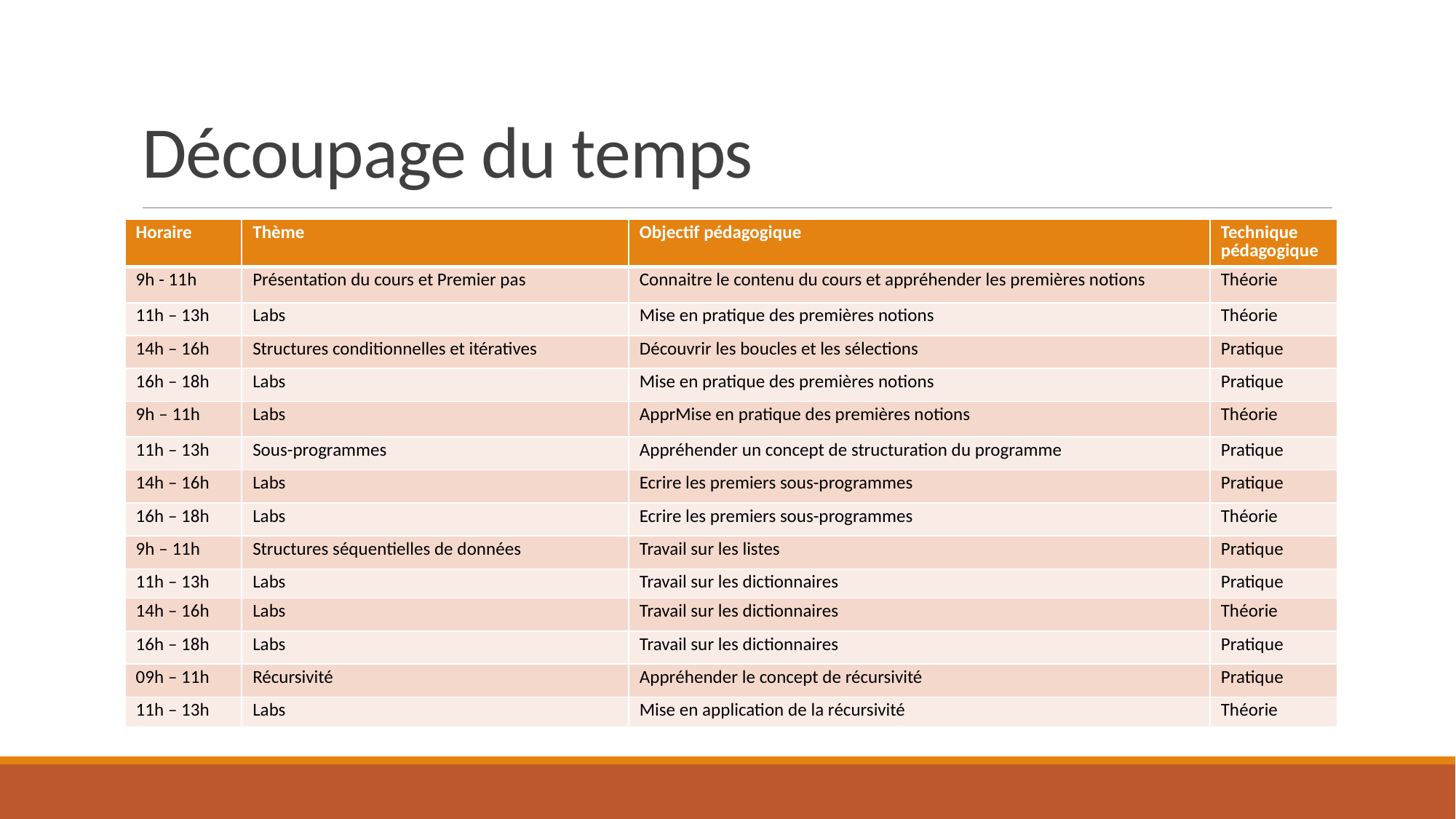

# Découpage du temps
| Horaire | Thème | Objectif pédagogique | Technique pédagogique |
| --- | --- | --- | --- |
| 9h - 11h | Présentation du cours et Premier pas | Connaitre le contenu du cours et appréhender les premières notions | Théorie |
| 11h – 13h | Labs | Mise en pratique des premières notions | Théorie |
| 14h – 16h | Structures conditionnelles et itératives | Découvrir les boucles et les sélections | Pratique |
| 16h – 18h | Labs | Mise en pratique des premières notions | Pratique |
| 9h – 11h | Labs | ApprMise en pratique des premières notions | Théorie |
| 11h – 13h | Sous-programmes | Appréhender un concept de structuration du programme | Pratique |
| 14h – 16h | Labs | Ecrire les premiers sous-programmes | Pratique |
| 16h – 18h | Labs | Ecrire les premiers sous-programmes | Théorie |
| 9h – 11h | Structures séquentielles de données | Travail sur les listes | Pratique |
| 11h – 13h | Labs | Travail sur les dictionnaires | Pratique |
| 14h – 16h | Labs | Travail sur les dictionnaires | Théorie |
| 16h – 18h | Labs | Travail sur les dictionnaires | Pratique |
| 09h – 11h | Récursivité | Appréhender le concept de récursivité | Pratique |
| 11h – 13h | Labs | Mise en application de la récursivité | Théorie |